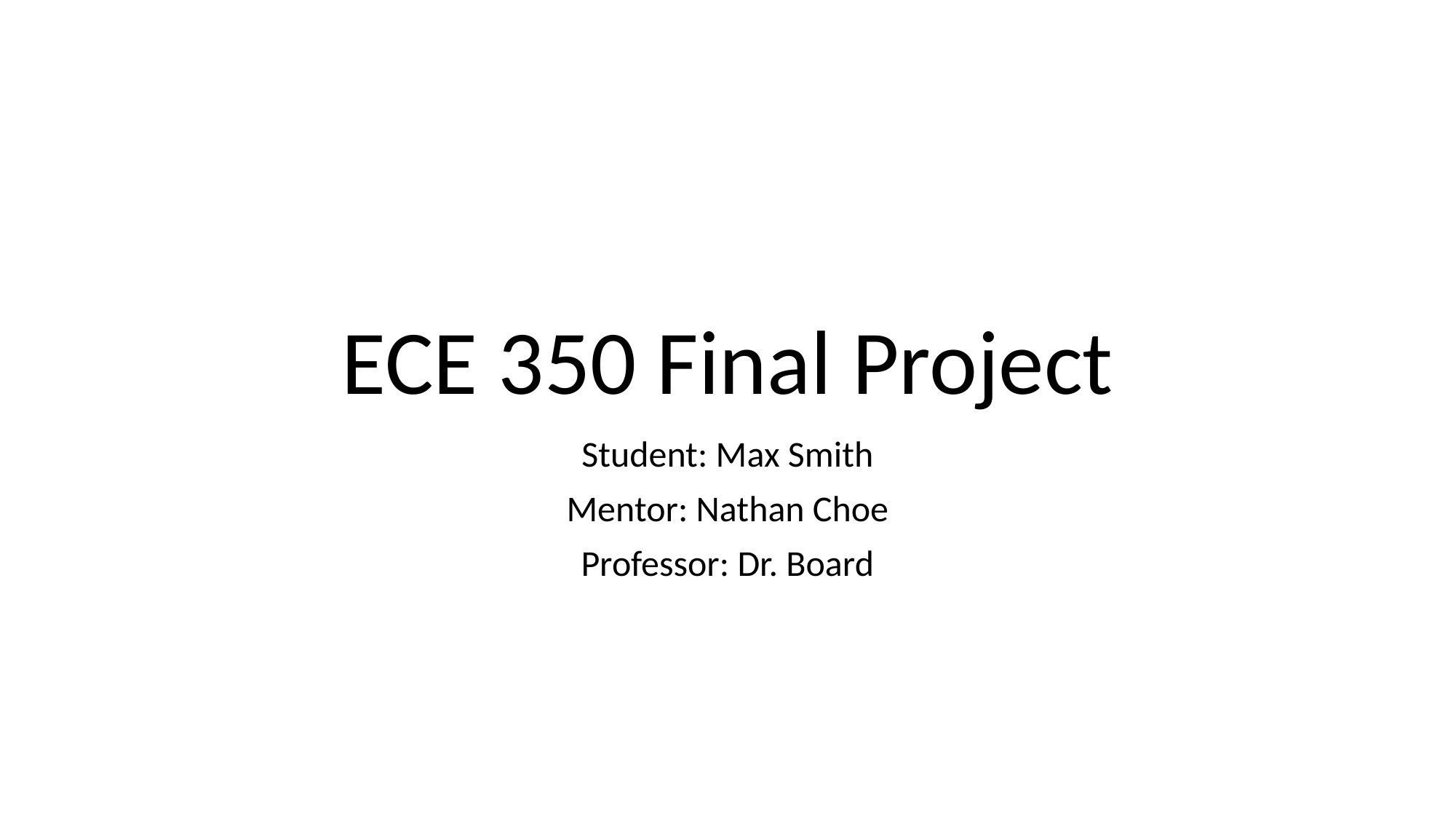

# ECE 350 Final Project
Student: Max Smith
Mentor: Nathan Choe
Professor: Dr. Board